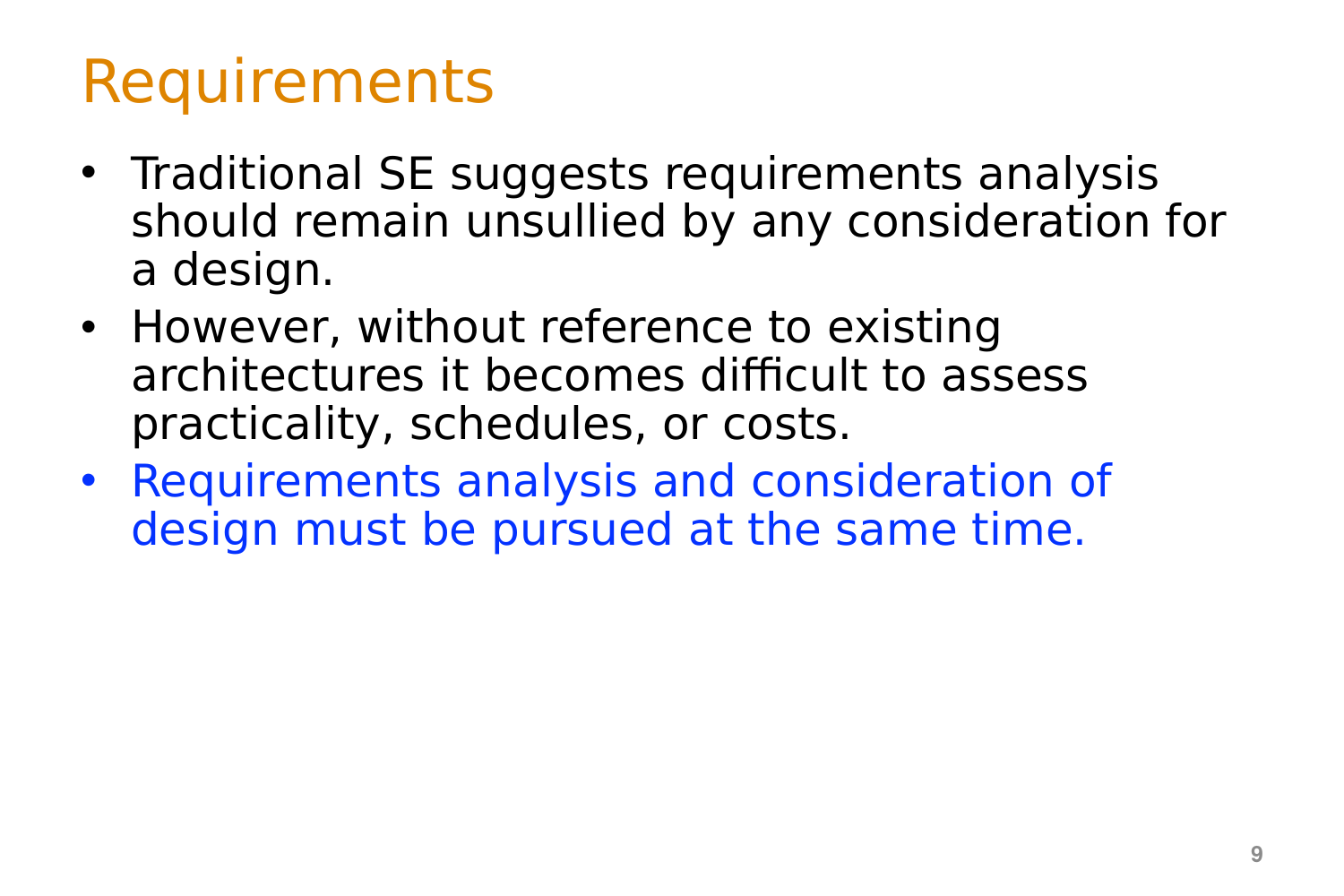

# Requirements
Traditional SE suggests requirements analysis should remain unsullied by any consideration for a design.
However, without reference to existing architectures it becomes difficult to assess practicality, schedules, or costs.
Requirements analysis and consideration of design must be pursued at the same time.

9